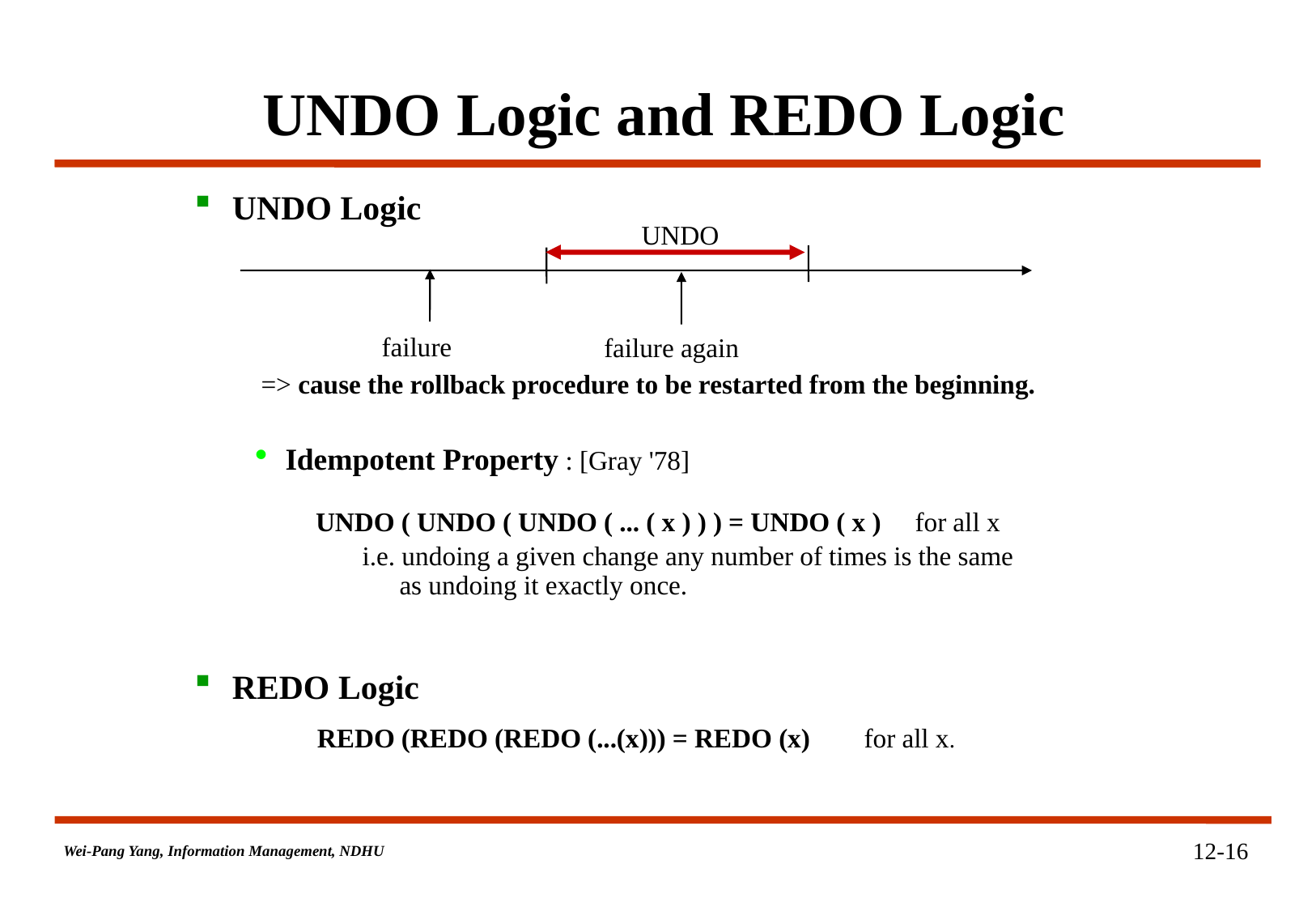

# UNDO Logic and REDO Logic
UNDO Logic

          => cause the rollback procedure to be restarted from the beginning.

Idempotent Property : [Gray '78]
UNDO ( UNDO ( UNDO ( ... ( x ) ) ) = UNDO ( x )     for all x
       i.e. undoing a given change any number of times is the same
        as undoing it exactly once.

REDO Logic
          REDO (REDO (REDO (...(x))) = REDO (x)        for all x.

UNDO

failure
failure again